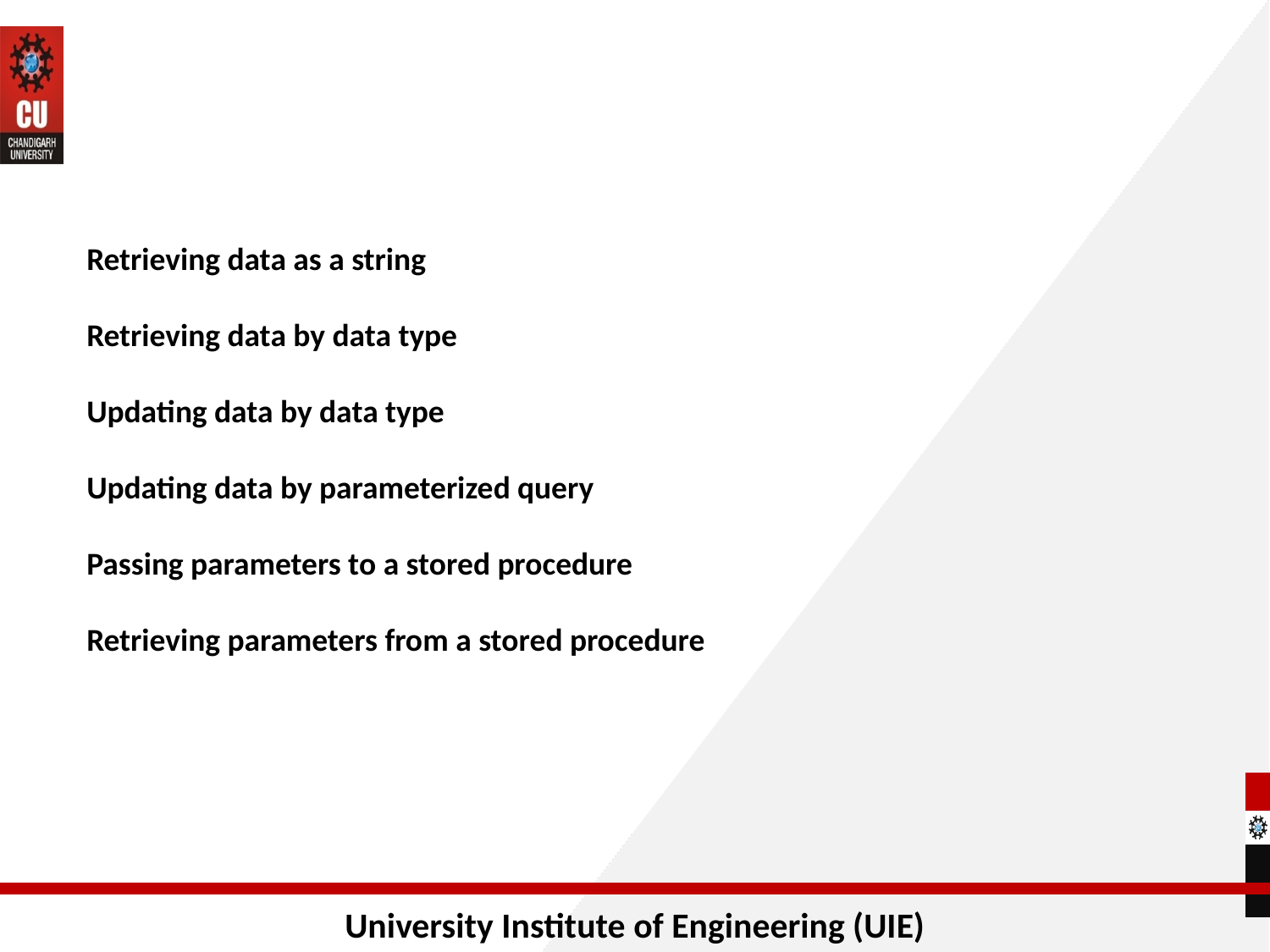

Retrieving data as a string

Retrieving data by data type

Updating data by data type

Updating data by parameterized query

Passing parameters to a stored procedure

Retrieving parameters from a stored procedure